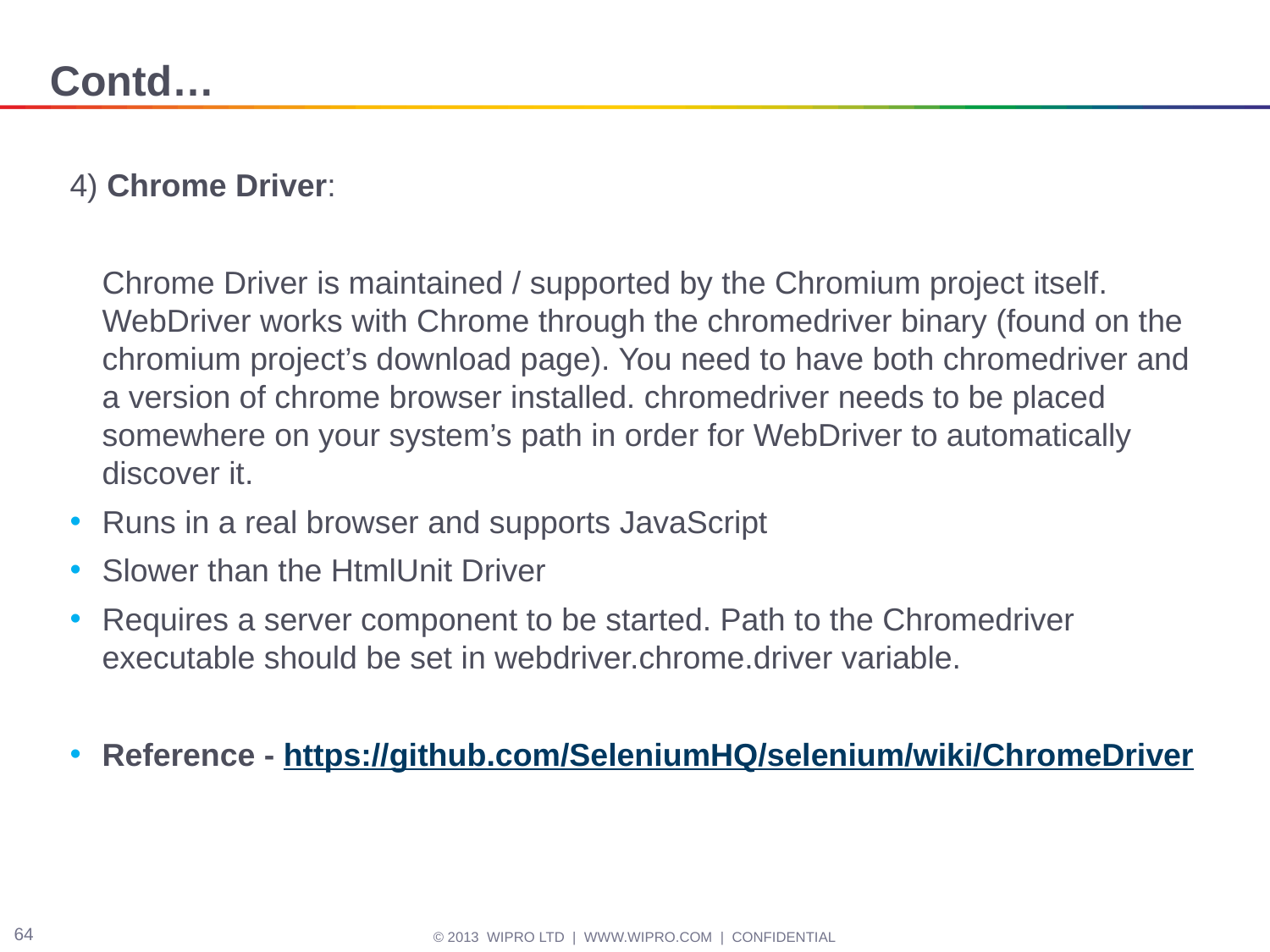

# Contd…
4) Chrome Driver:

	Chrome Driver is maintained / supported by the Chromium project itself. WebDriver works with Chrome through the chromedriver binary (found on the chromium project’s download page). You need to have both chromedriver and a version of chrome browser installed. chromedriver needs to be placed somewhere on your system’s path in order for WebDriver to automatically discover it.
Runs in a real browser and supports JavaScript
Slower than the HtmlUnit Driver
Requires a server component to be started. Path to the Chromedriver executable should be set in webdriver.chrome.driver variable.

Reference - https://github.com/SeleniumHQ/selenium/wiki/ChromeDriver